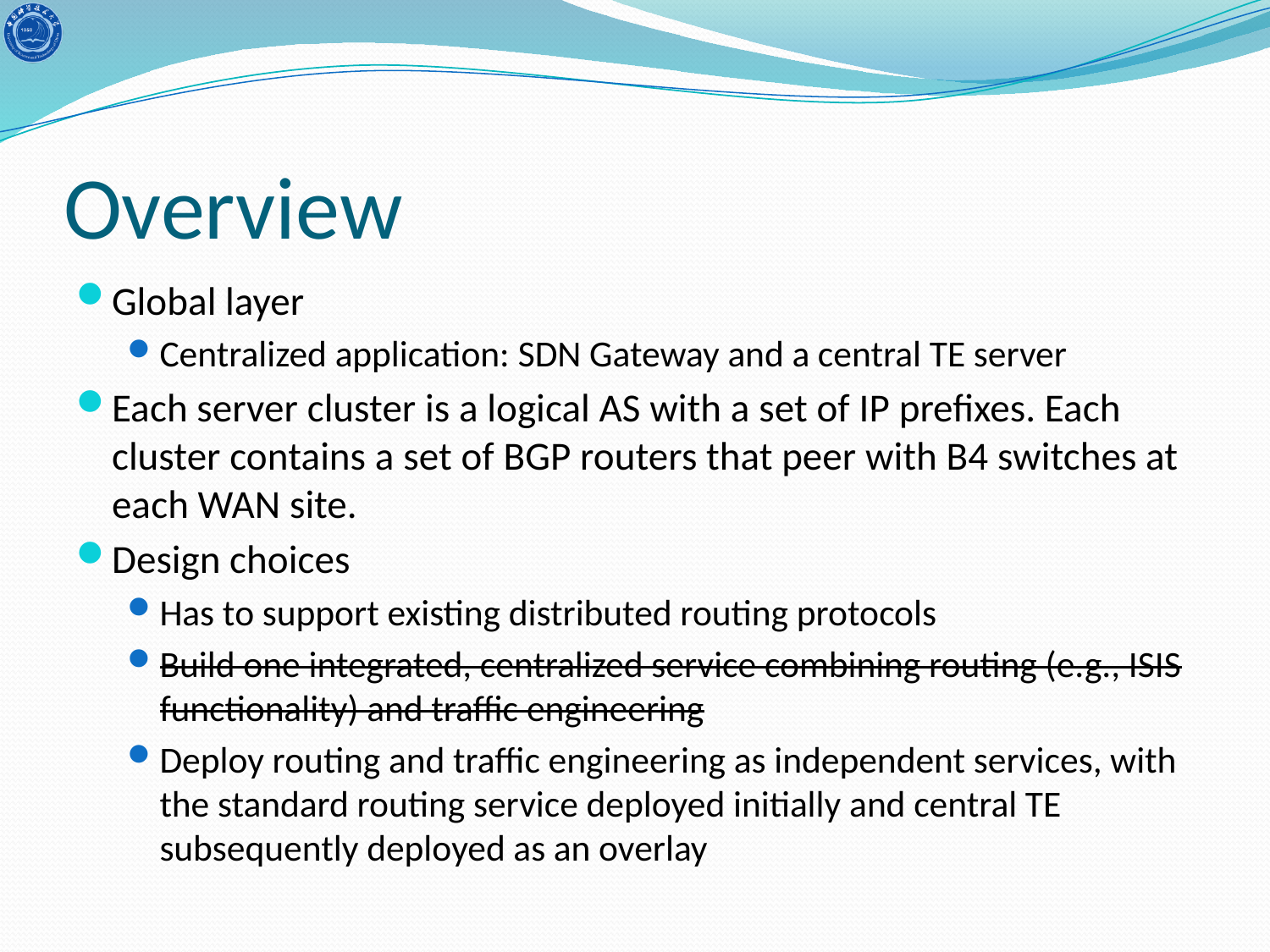

# Overview
Global layer
Centralized application: SDN Gateway and a central TE server
Each server cluster is a logical AS with a set of IP prefixes. Each cluster contains a set of BGP routers that peer with B4 switches at each WAN site.
Design choices
Has to support existing distributed routing protocols
Build one integrated, centralized service combining routing (e.g., ISIS functionality) and traffic engineering
Deploy routing and traffic engineering as independent services, with the standard routing service deployed initially and central TE subsequently deployed as an overlay